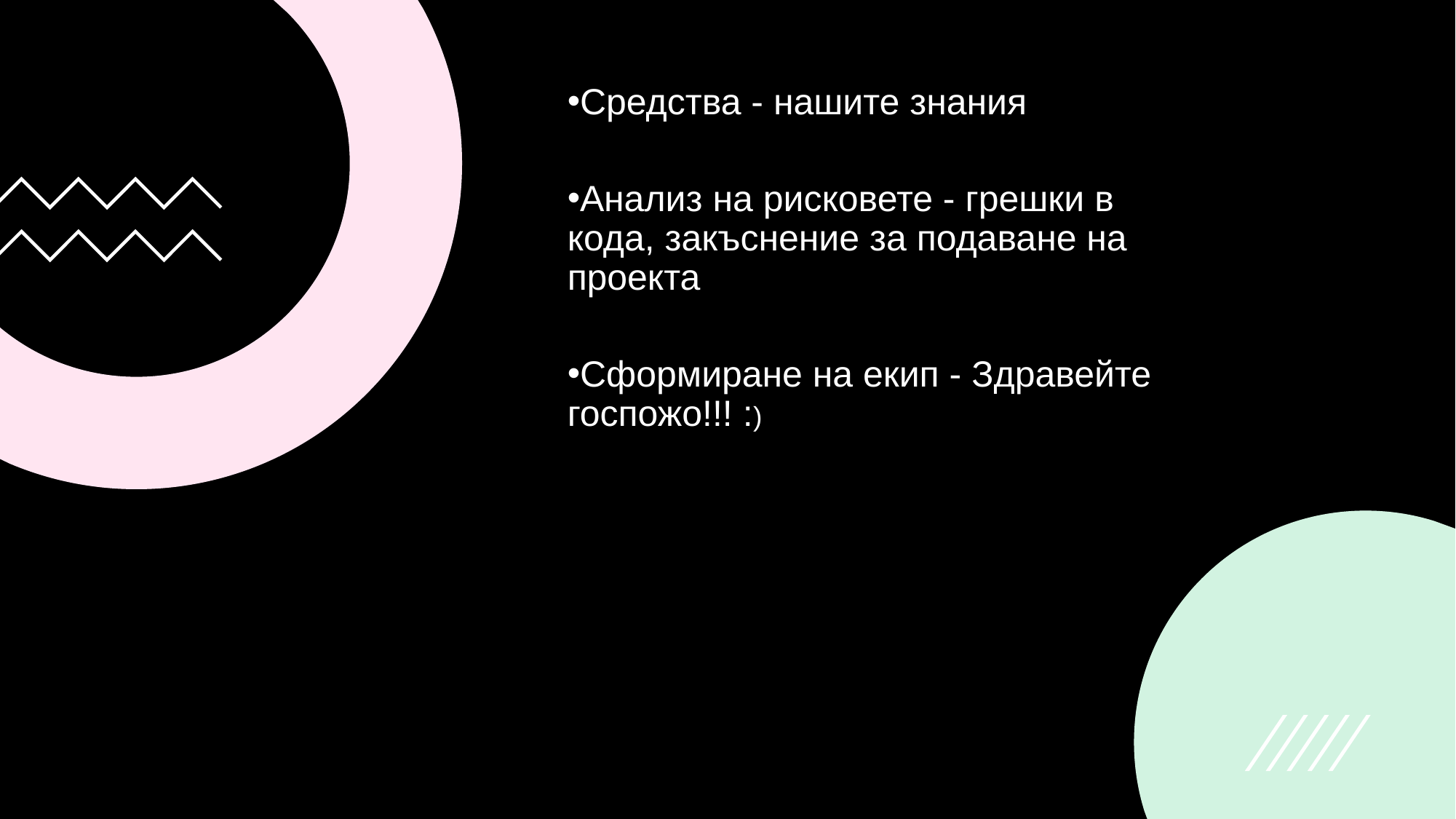

Средства - нашите знания

Анализ на рисковете - грешки в кода, закъснение за подаване на проекта

Сформиране на екип - Здравейте госпожо!!! :)